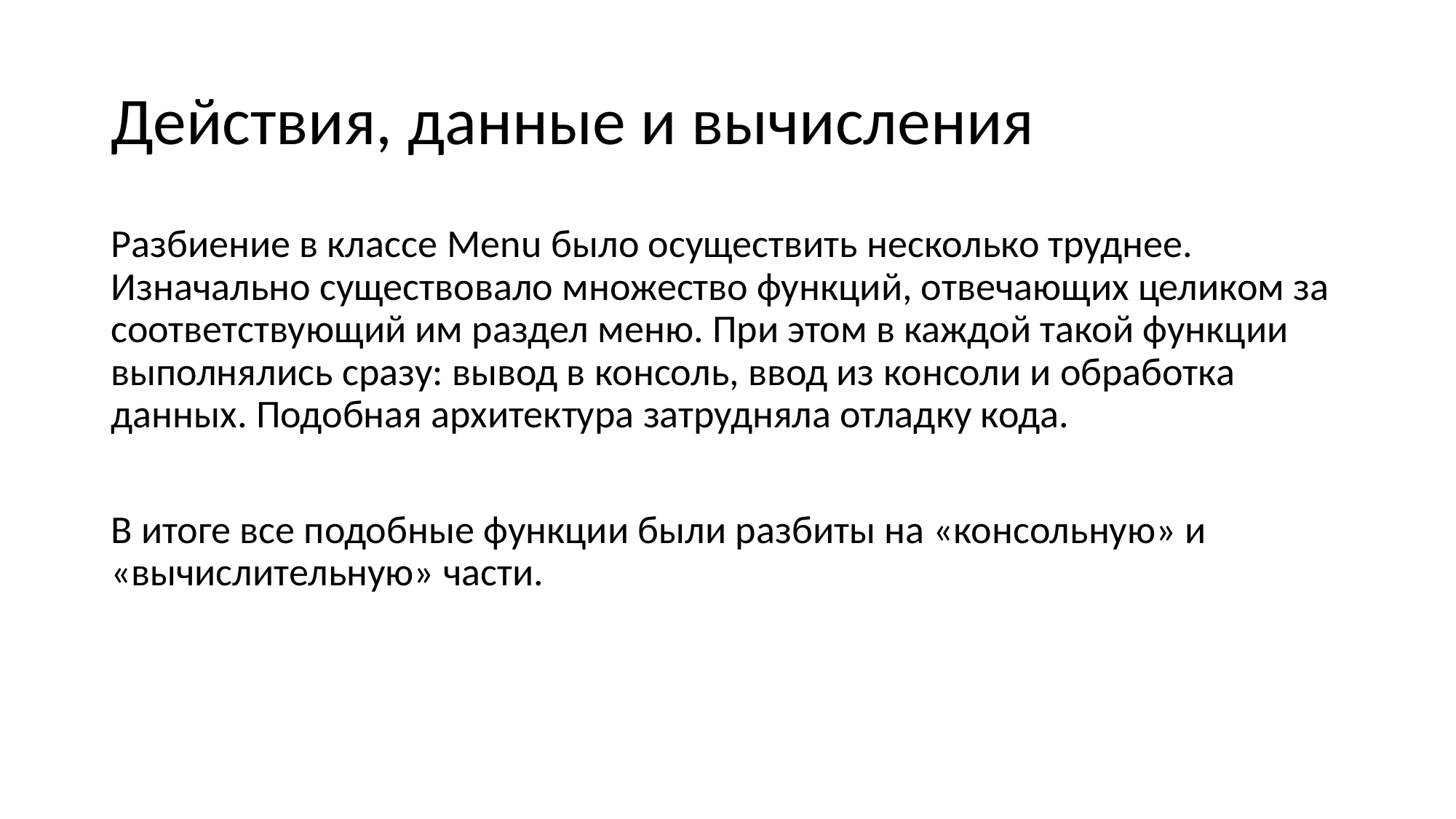

# Действия, данные и вычисления
Разбиение в классе Menu было осуществить несколько труднее. Изначально существовало множество функций, отвечающих целиком за соответствующий им раздел меню. При этом в каждой такой функции выполнялись сразу: вывод в консоль, ввод из консоли и обработка данных. Подобная архитектура затрудняла отладку кода.

В итоге все подобные функции были разбиты на «консольную» и «вычислительную» части.